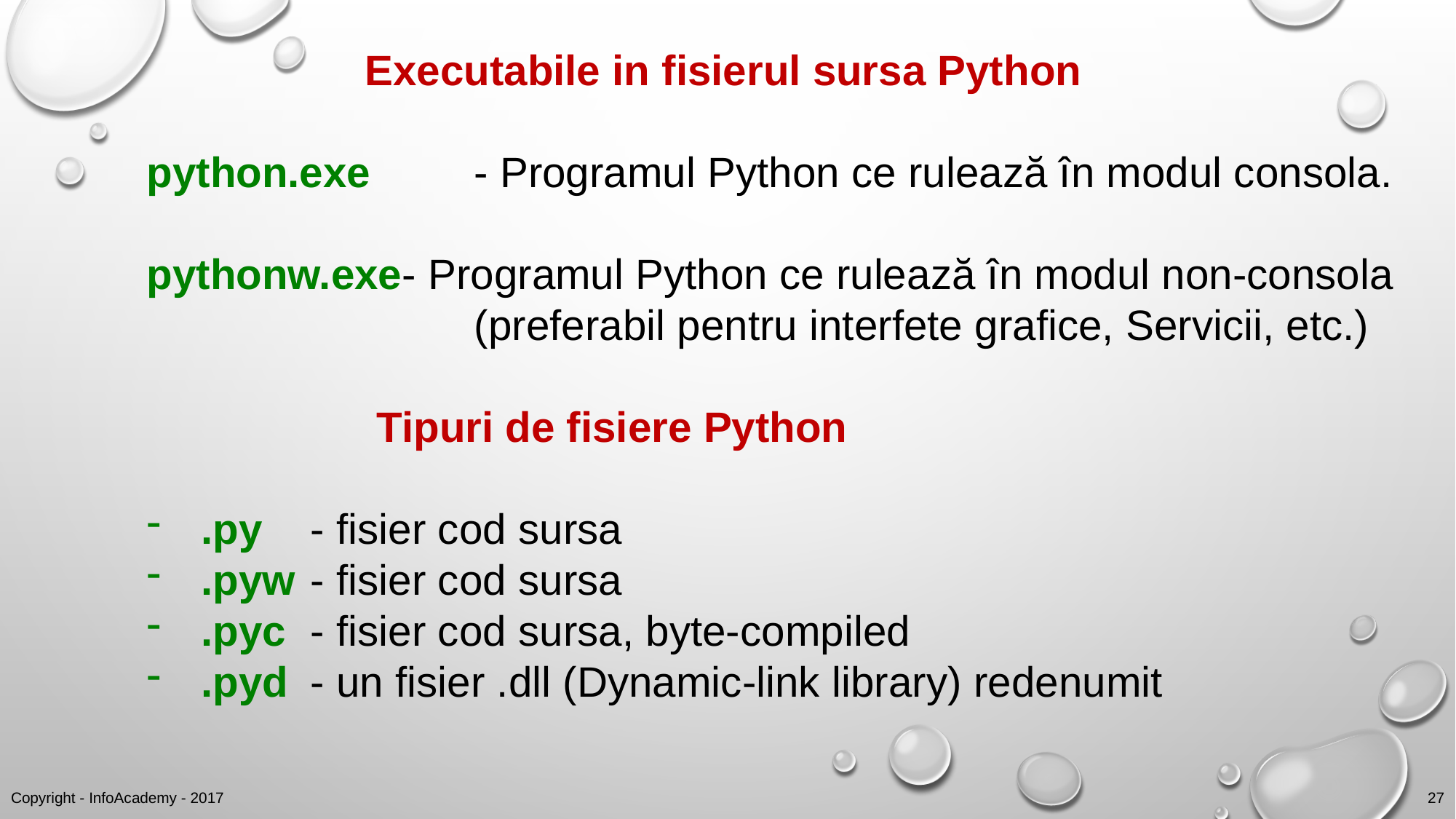

Executabile in fisierul sursa Python

python.exe	- Programul Python ce rulează în modul consola.

pythonw.exe- Programul Python ce rulează în modul non-consola 			(preferabil pentru interfete grafice, Servicii, etc.)

		 Tipuri de fisiere Python

.py	- fisier cod sursa
.pyw	- fisier cod sursa
.pyc	- fisier cod sursa, byte-compiled
.pyd	- un fisier .dll (Dynamic-link library) redenumit
Copyright - InfoAcademy - 2017
27